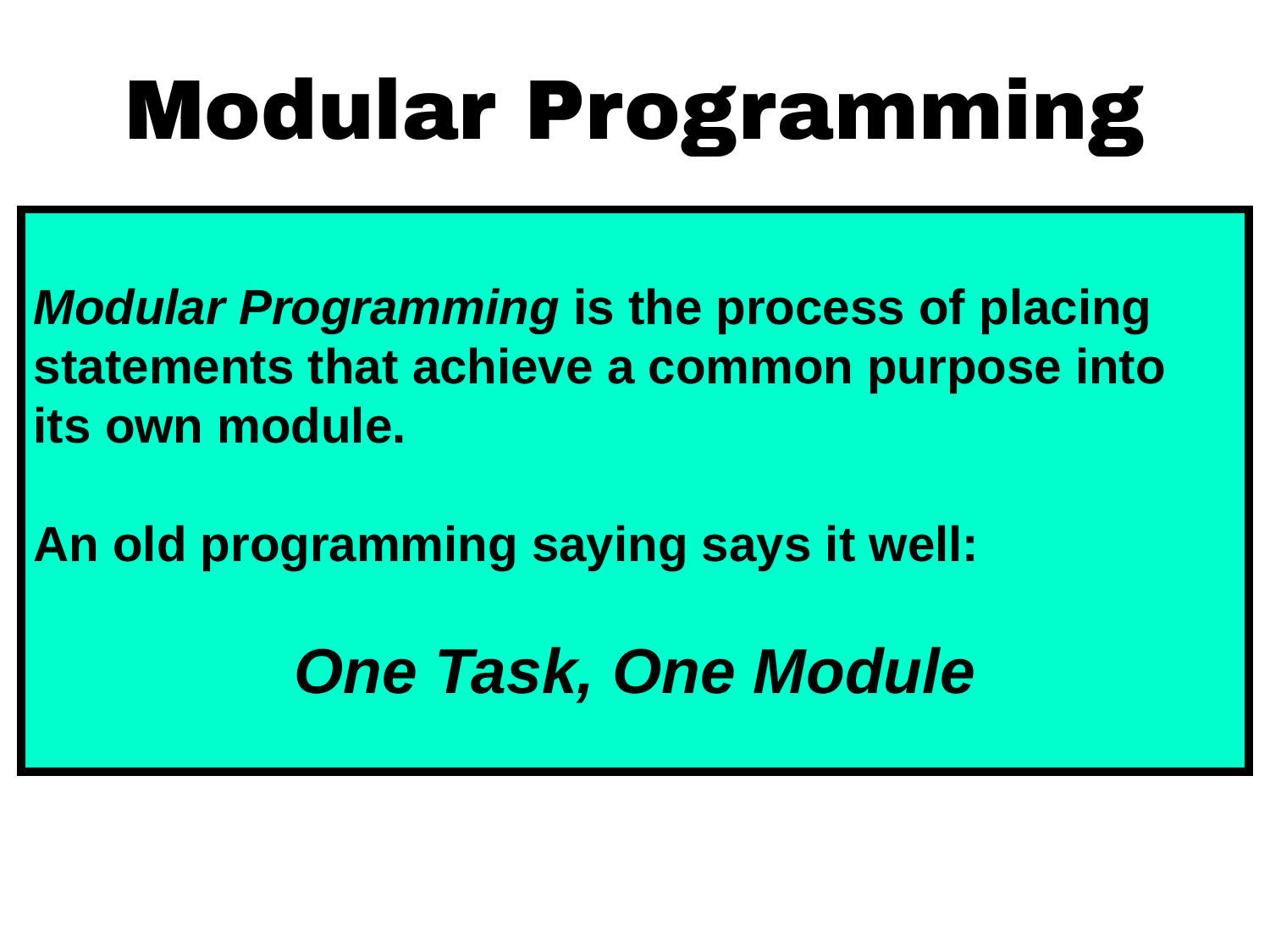

# Modular Programming

Modular Programming is the process of placing statements that achieve a common purpose into its own module.

An old programming saying says it well:

One Task, One Module